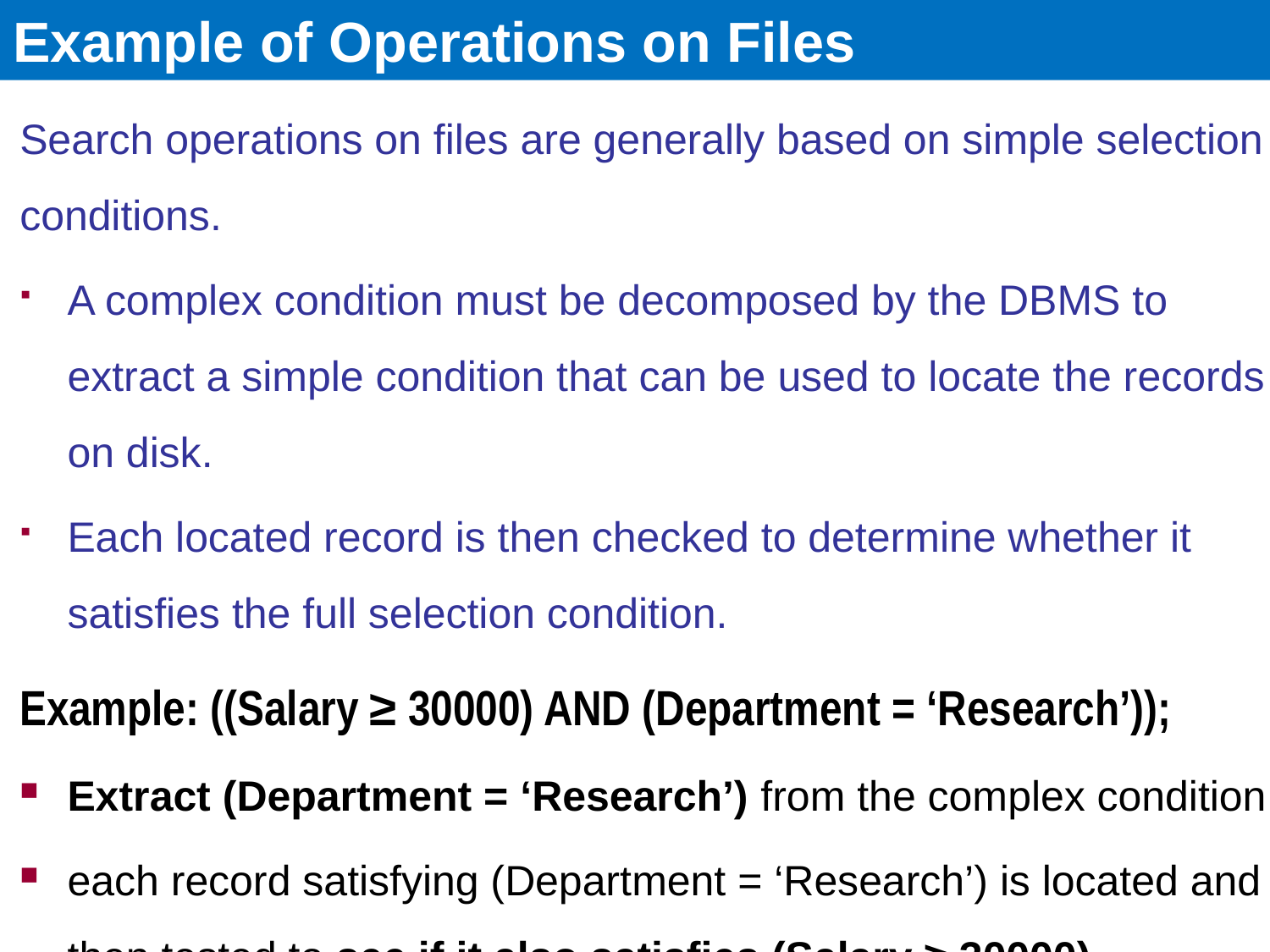

# Example of Operations on Files
Search operations on files are generally based on simple selection conditions.
A complex condition must be decomposed by the DBMS to extract a simple condition that can be used to locate the records on disk.
Each located record is then checked to determine whether it satisfies the full selection condition.
Example: ((Salary ≥ 30000) AND (Department = ‘Research’));
Extract (Department = ‘Research’) from the complex condition
each record satisfying (Department = ‘Research’) is located and then tested to see if it also satisfies (Salary ≥ 30000)